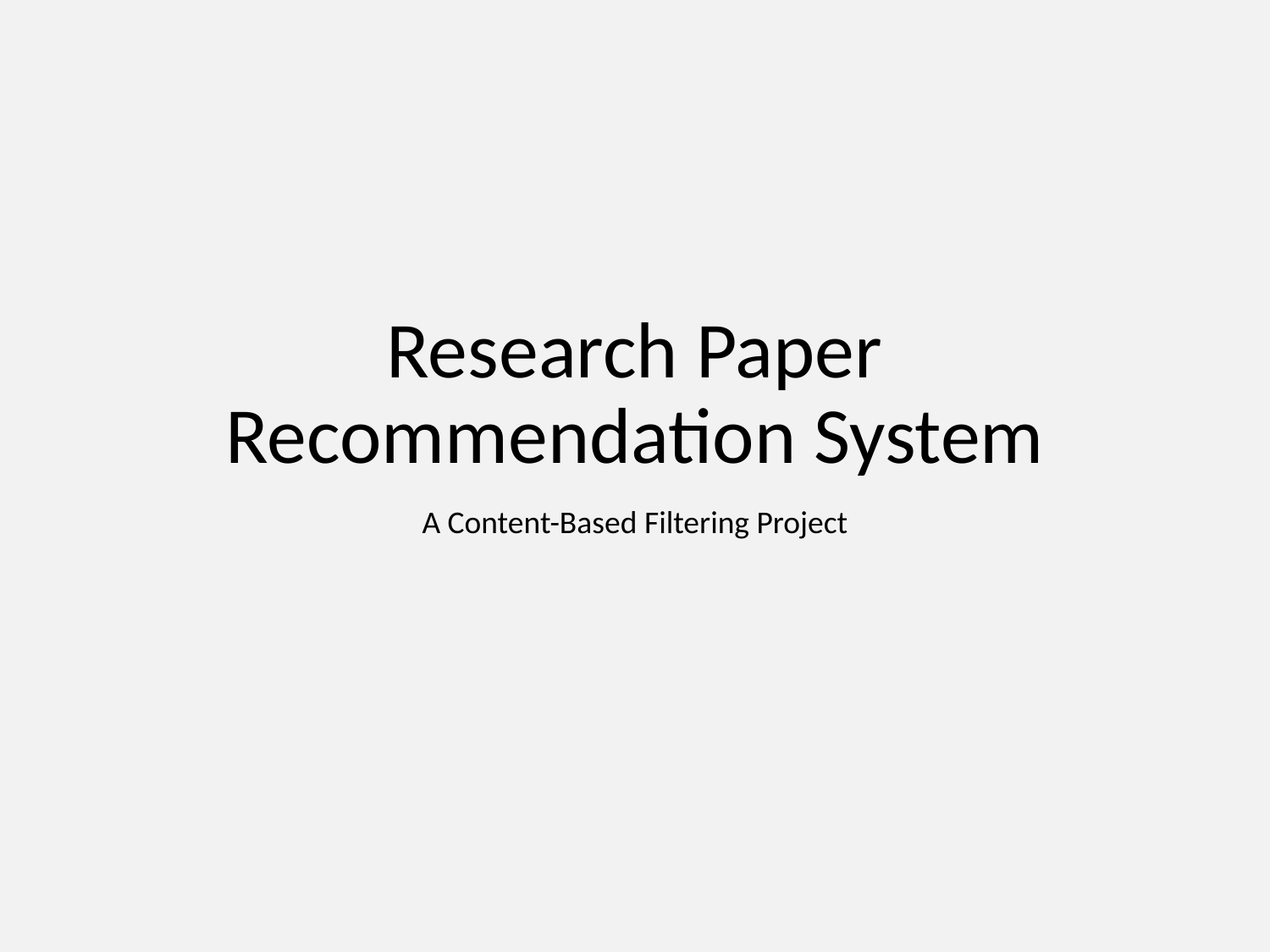

# Research Paper Recommendation System
A Content-Based Filtering Project